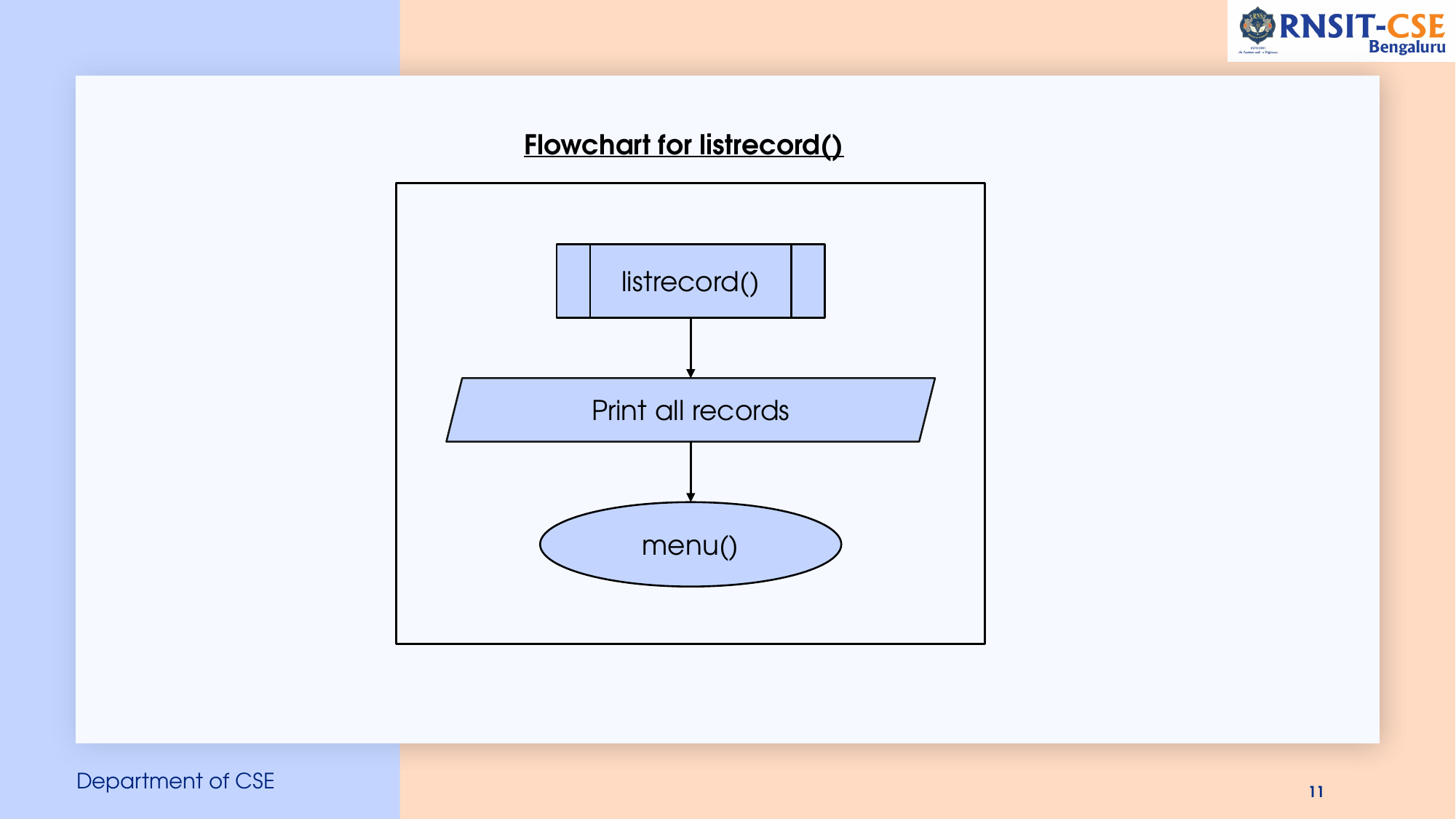

Flowchart for listrecord()

listrecord()
Print all records
menu()
Department of CSE
11